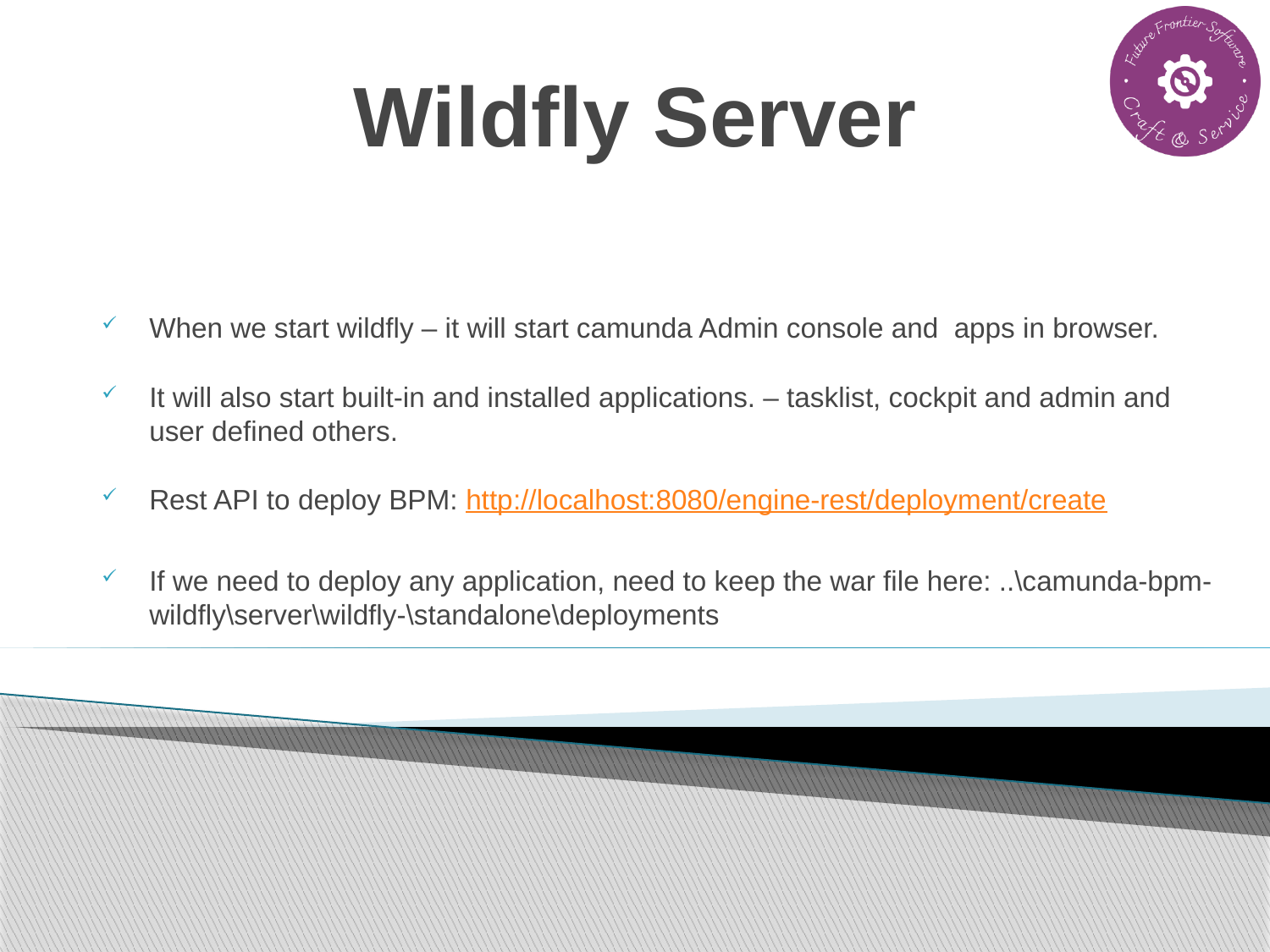

# Wildfly Server
When we start wildfly – it will start camunda Admin console and  apps in browser.

It will also start built-in and installed applications. – tasklist, cockpit and admin and user defined others.

Rest API to deploy BPM: http://localhost:8080/engine-rest/deployment/create

If we need to deploy any application, need to keep the war file here: ..\camunda-bpm-wildfly\server\wildfly-\standalone\deployments